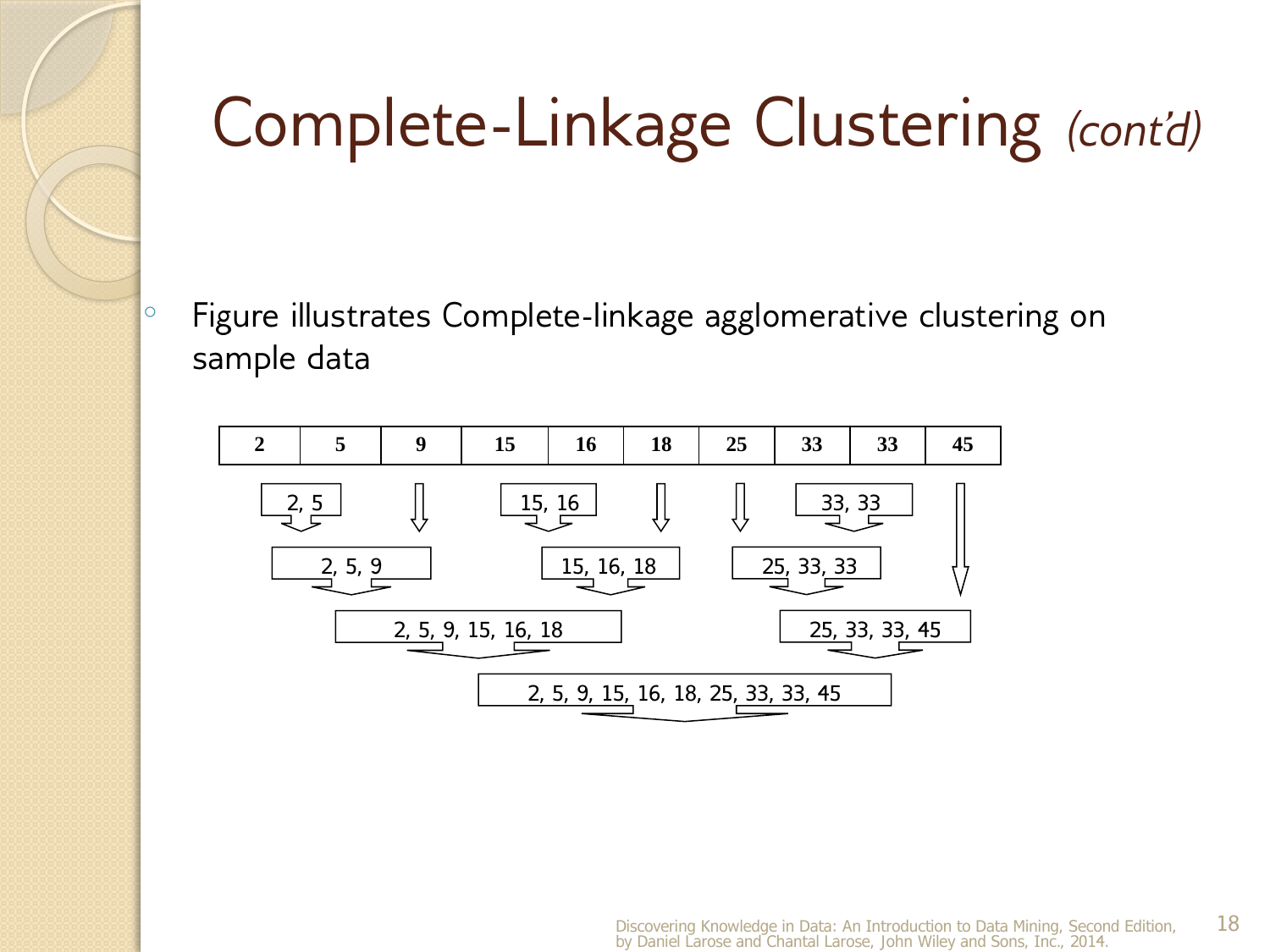

# Complete-Linkage Clustering (cont’d)
Figure illustrates Complete-linkage agglomerative clustering on sample data

| 2 | 5 | 9 | 15 | 16 | 18 | 25 | 33 | 33 | 45 |
| --- | --- | --- | --- | --- | --- | --- | --- | --- | --- |

  2, 5

 15, 16

  33, 33
 25, 33, 33
2, 5, 9
 15, 16, 18
25, 33, 33, 45
2, 5, 9, 15, 16, 18
2, 5, 9, 15, 16, 18, 25, 33, 33, 45

Discovering Knowledge in Data: An Introduction to Data Mining, Second Edition, by Daniel Larose and Chantal Larose, John Wiley and Sons, Inc., 2014.
18